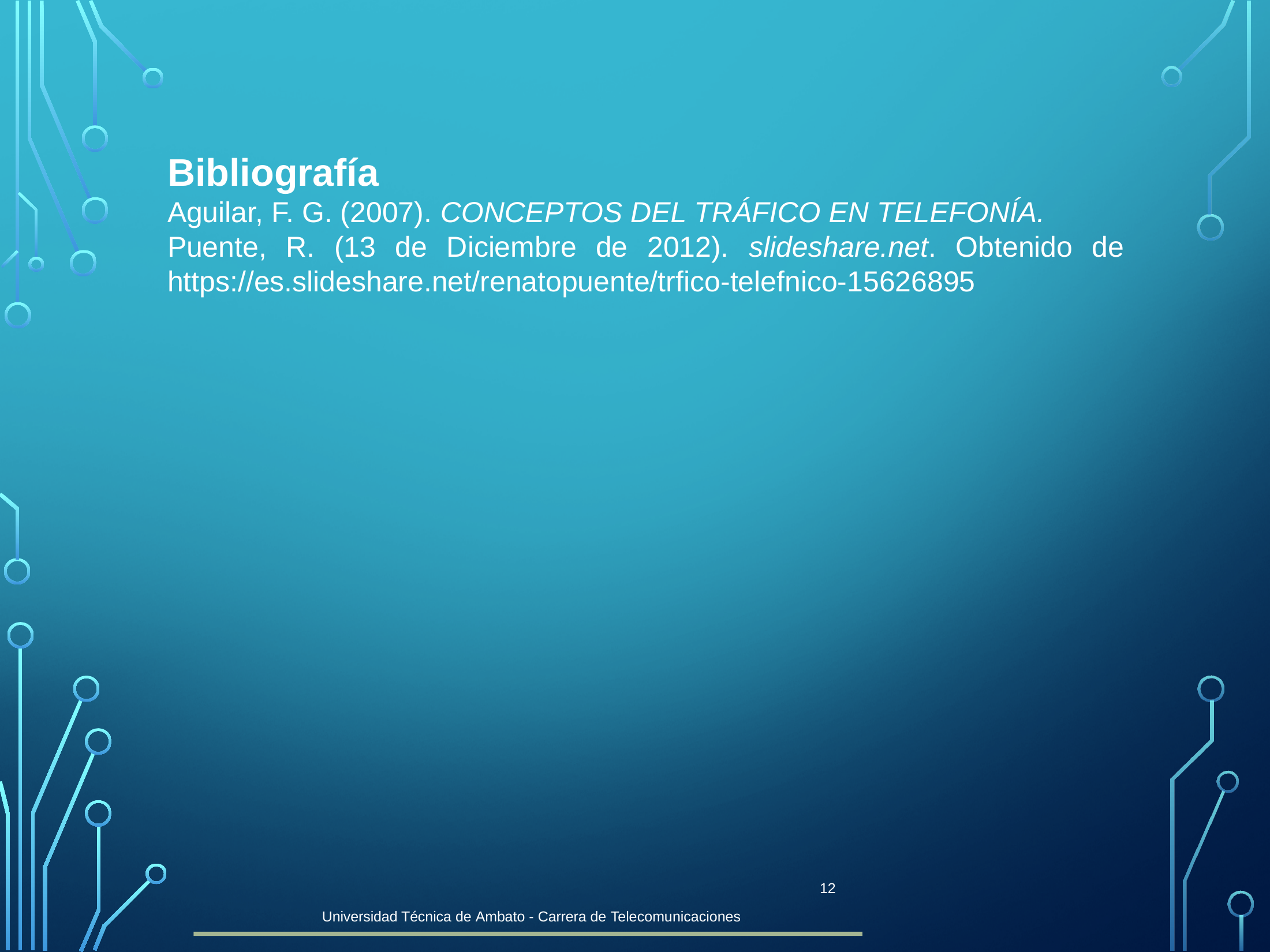

Bibliografía
Aguilar, F. G. (2007). CONCEPTOS DEL TRÁFICO EN TELEFONÍA.
Puente, R. (13 de Diciembre de 2012). slideshare.net. Obtenido de https://es.slideshare.net/renatopuente/trfico-telefnico-15626895

12
Universidad Técnica de Ambato - Carrera de Telecomunicaciones